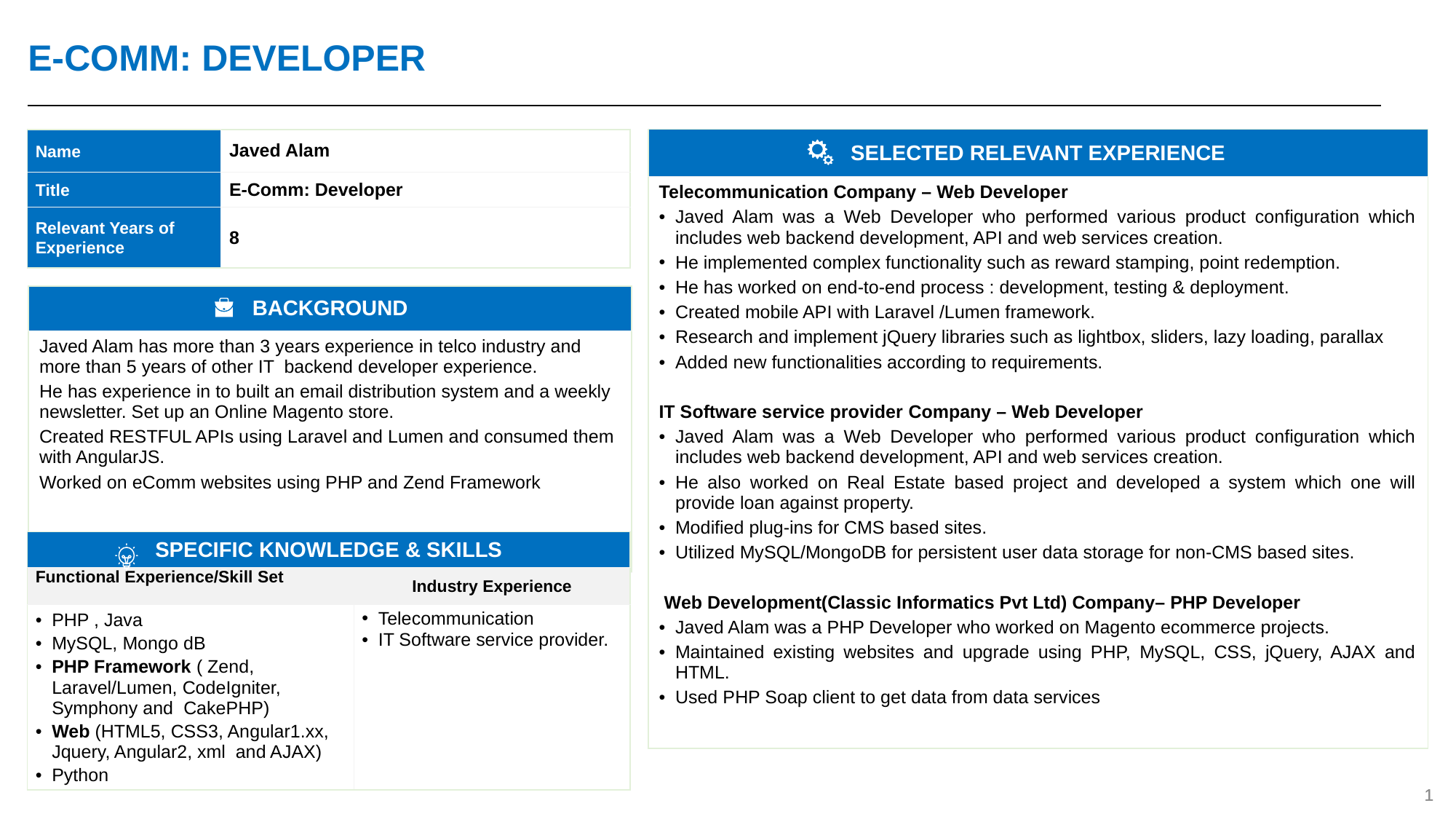

E-Comm: Developer
| SELECTED RELEVANT EXPERIENCE |
| --- |
| Telecommunication Company – Web Developer Javed Alam was a Web Developer who performed various product configuration which includes web backend development, API and web services creation. He implemented complex functionality such as reward stamping, point redemption. He has worked on end-to-end process : development, testing & deployment. Created mobile API with Laravel /Lumen framework. Research and implement jQuery libraries such as lightbox, sliders, lazy loading, parallax Added new functionalities according to requirements. IT Software service provider Company – Web Developer Javed Alam was a Web Developer who performed various product configuration which includes web backend development, API and web services creation. He also worked on Real Estate based project and developed a system which one will provide loan against property. Modified plug-ins for CMS based sites. Utilized MySQL/MongoDB for persistent user data storage for non-CMS based sites. Web Development(Classic Informatics Pvt Ltd) Company– PHP Developer Javed Alam was a PHP Developer who worked on Magento ecommerce projects. Maintained existing websites and upgrade using PHP, MySQL, CSS, jQuery, AJAX and HTML. Used PHP Soap client to get data from data services |
| Name | Javed Alam |
| --- | --- |
| Title | E-Comm: Developer |
| Relevant Years of Experience | 8 |

| BACKGROUND |
| --- |
| Javed Alam has more than 3 years experience in telco industry and more than 5 years of other IT backend developer experience. He has experience in to built an email distribution system and a weekly newsletter. Set up an Online Magento store. Created RESTFUL APIs using Laravel and Lumen and consumed them with AngularJS. Worked on eComm websites using PHP and Zend Framework |

| SPECIFIC KNOWLEDGE & SKILLS |  |
| --- | --- |
| Functional Experience/Skill Set | Industry Experience |
| PHP , Java MySQL, Mongo dB PHP Framework ( Zend, Laravel/Lumen, CodeIgniter, Symphony and CakePHP) Web (HTML5, CSS3, Angular1.xx, Jquery, Angular2, xml and AJAX) Python | Telecommunication IT Software service provider. |

1
1